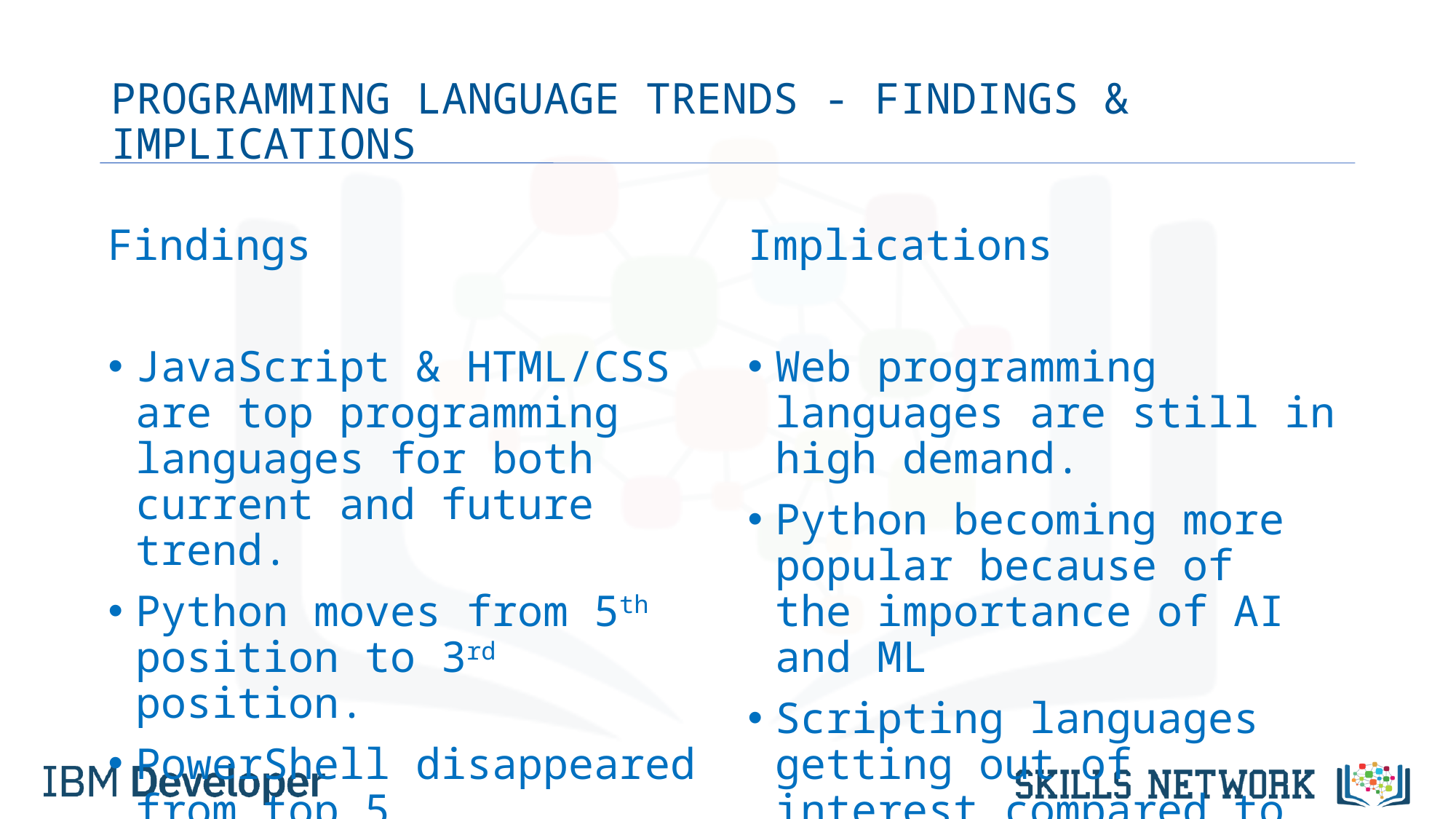

# PROGRAMMING LANGUAGE TRENDS - FINDINGS & IMPLICATIONS
Findings

JavaScript & HTML/CSS are top programming languages for both current and future trend.
Python moves from 5th position to 3rd position.
PowerShell disappeared from top 5
Implications

Web programming languages are still in high demand.
Python becoming more popular because of  the importance of AI and ML
Scripting languages getting out of interest compared to others